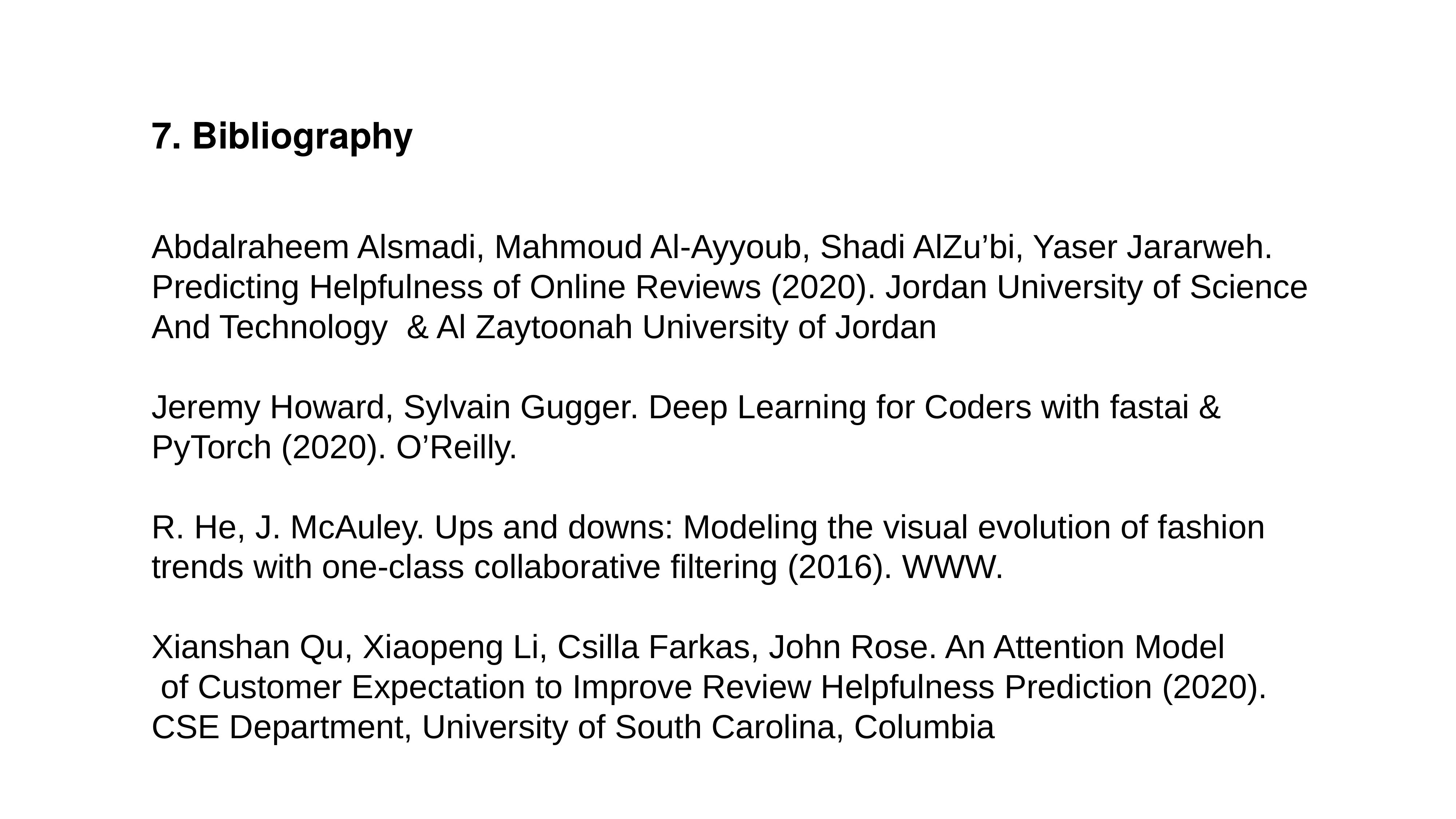

7. Bibliography
Abdalraheem Alsmadi, Mahmoud Al-Ayyoub, Shadi AlZu’bi, Yaser Jararweh.
Predicting Helpfulness of Online Reviews (2020). Jordan University of Science
And Technology  & Al Zaytoonah University of Jordan

Jeremy Howard, Sylvain Gugger. Deep Learning for Coders with fastai &
PyTorch (2020). O’Reilly.

R. He, J. McAuley. Ups and downs: Modeling the visual evolution of fashion trends with one-class collaborative filtering (2016). WWW.

Xianshan Qu, Xiaopeng Li, Csilla Farkas, John Rose. An Attention Model
 of Customer Expectation to Improve Review Helpfulness Prediction (2020).
CSE Department, University of South Carolina, Columbia